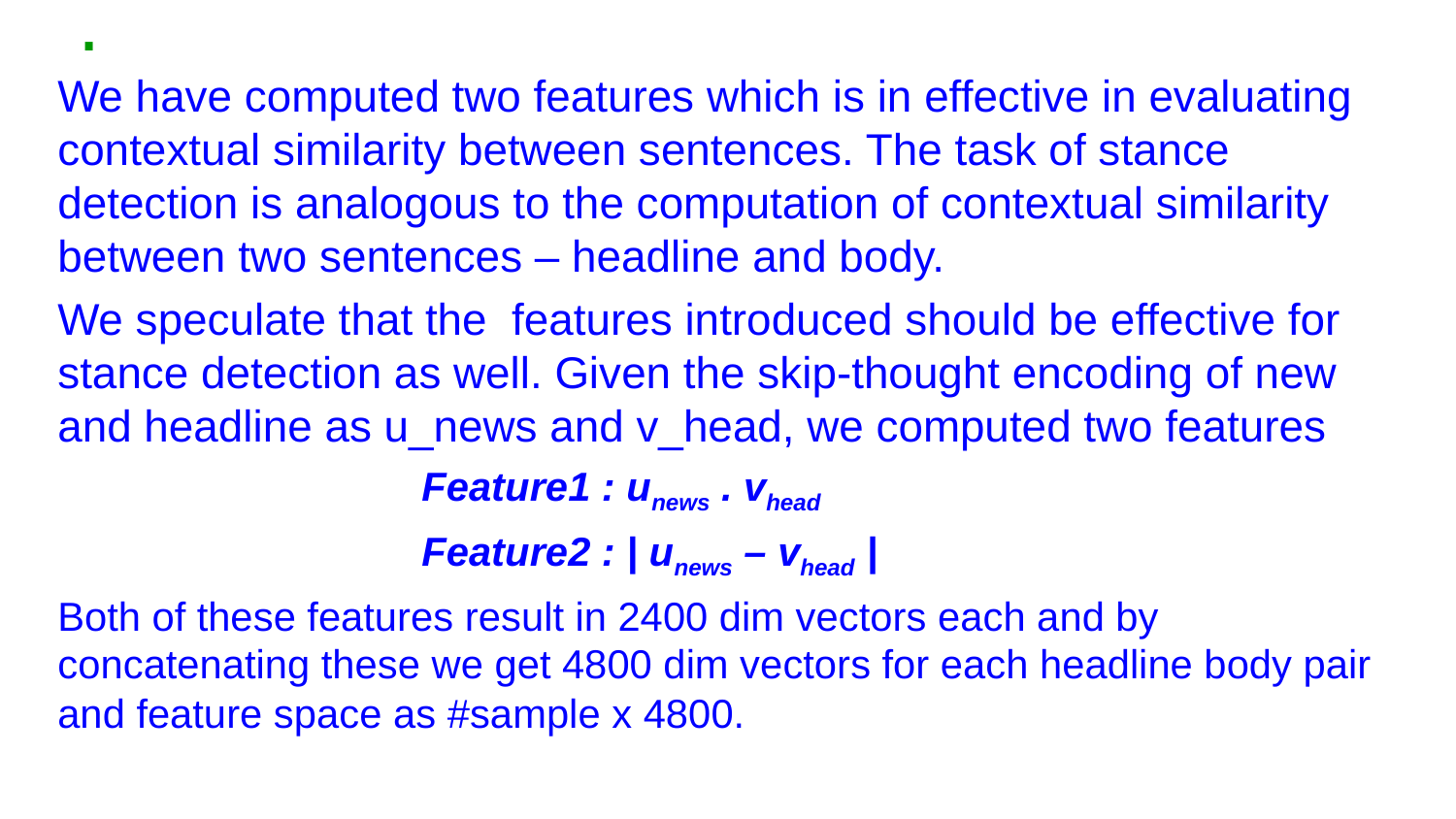

# .
We have computed two features which is in effective in evaluating contextual similarity between sentences. The task of stance detection is analogous to the computation of contextual similarity between two sentences – headline and body.
We speculate that the  features introduced should be effective for stance detection as well. Given the skip-thought encoding of new and headline as u_news and v_head, we computed two features
Feature1 : unews . vhead
Feature2 : | unews – vhead |
Both of these features result in 2400 dim vectors each and by concatenating these we get 4800 dim vectors for each headline body pair and feature space as #sample x 4800.